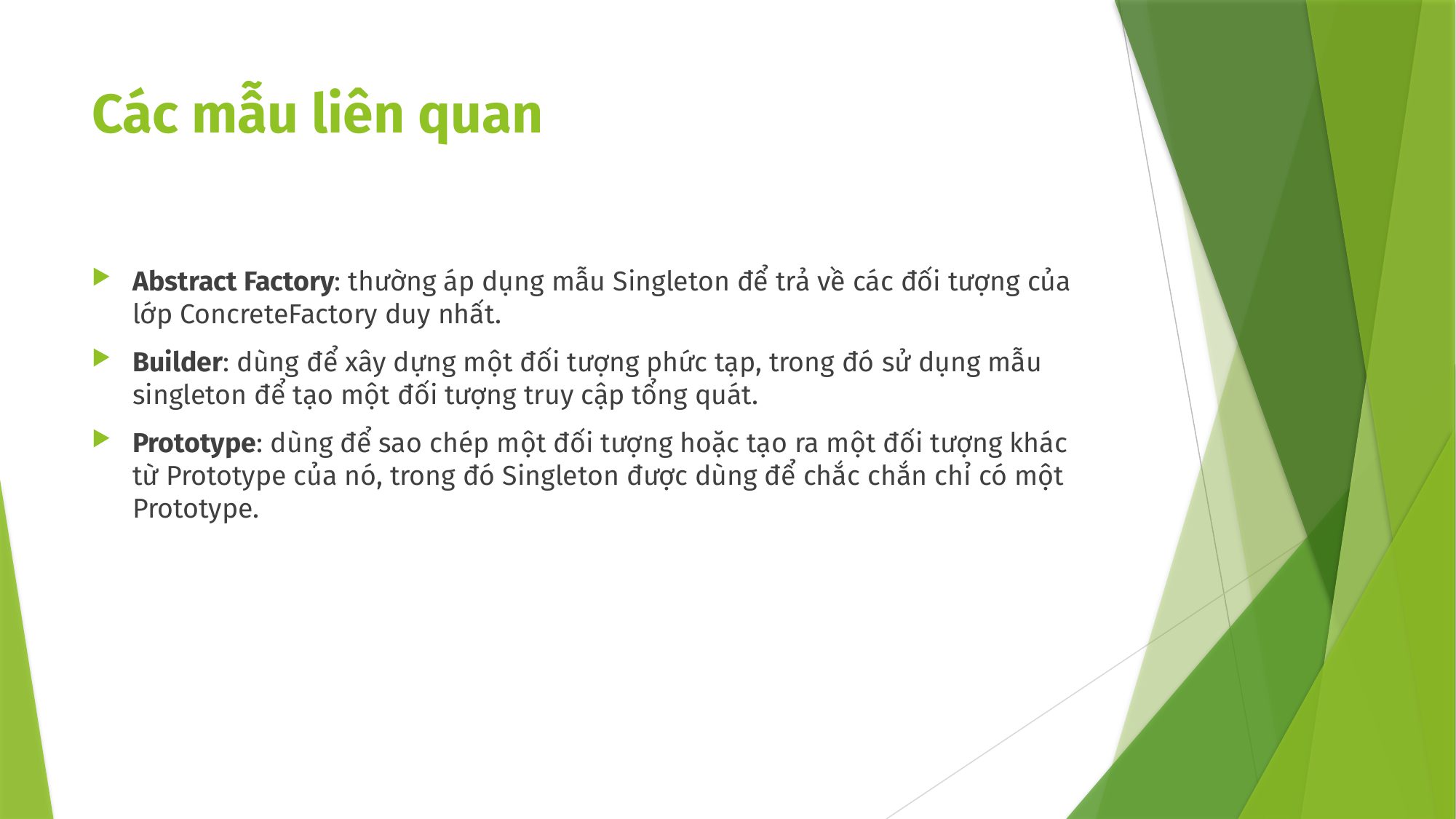

# Các mẫu liên quan
Abstract Factory: thường áp dụng mẫu Singleton để trả về các đối tượng của lớp ConcreteFactory duy nhất.
Builder: dùng để xây dựng một đối tượng phức tạp, trong đó sử dụng mẫu singleton để tạo một đối tượng truy cập tổng quát.
Prototype: dùng để sao chép một đối tượng hoặc tạo ra một đối tượng khác từ Prototype của nó, trong đó Singleton được dùng để chắc chắn chỉ có một Prototype.